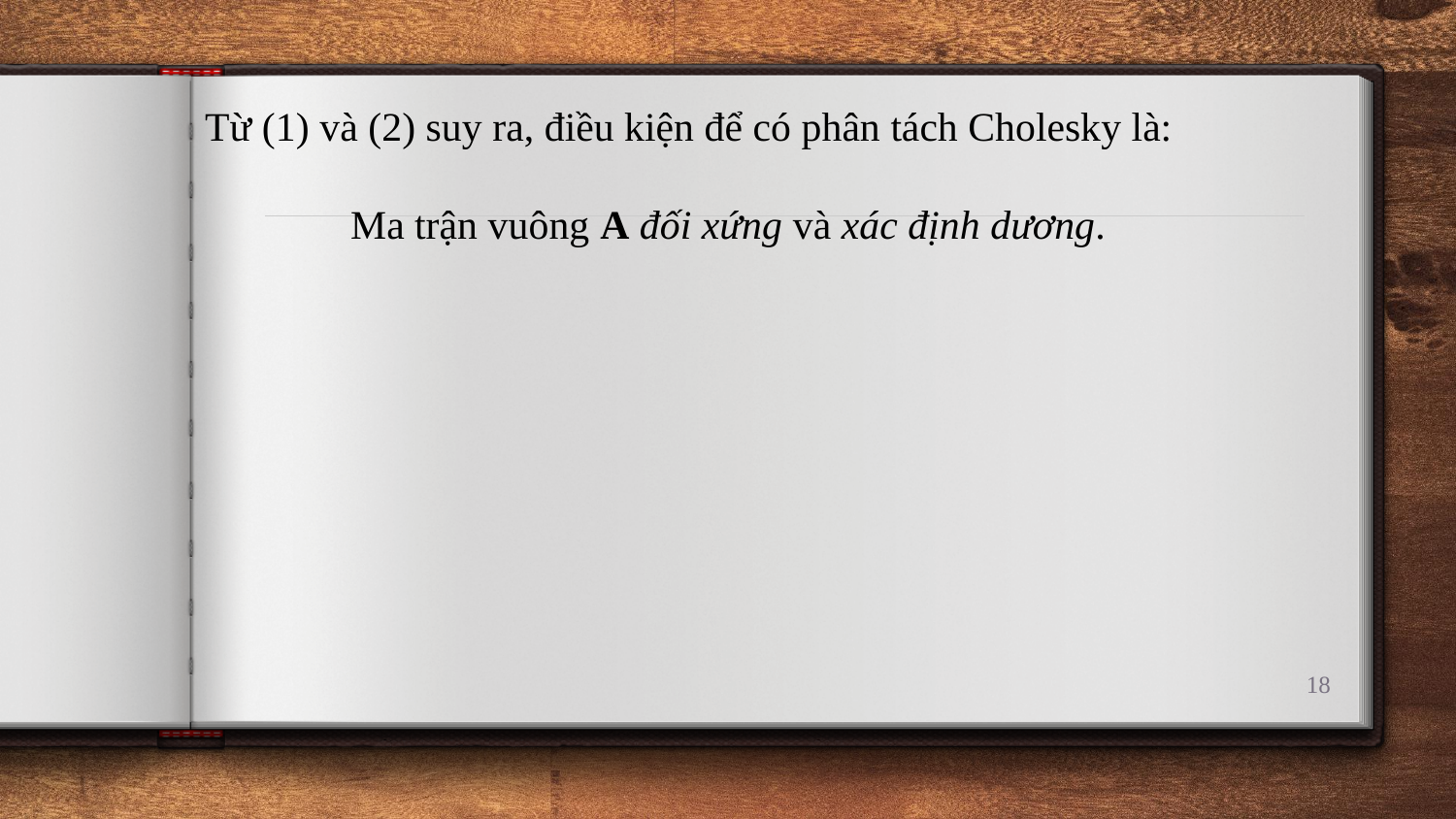

Từ (1) và (2) suy ra, điều kiện để có phân tách Cholesky là:
	Ma trận vuông A đối xứng và xác định dương.
18